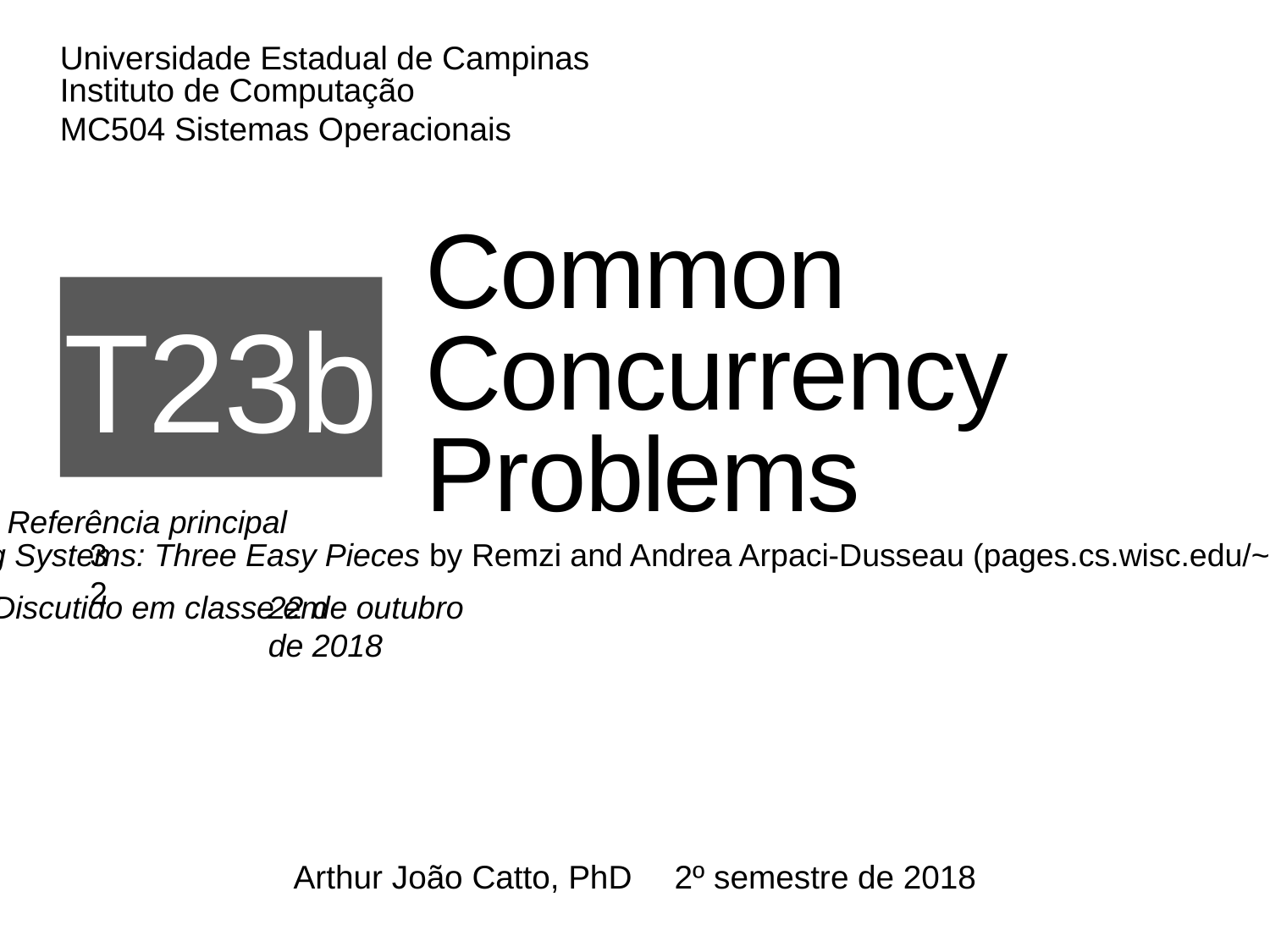

# Common Concurrency Problems
T23b
32
22 de outubro de 2018